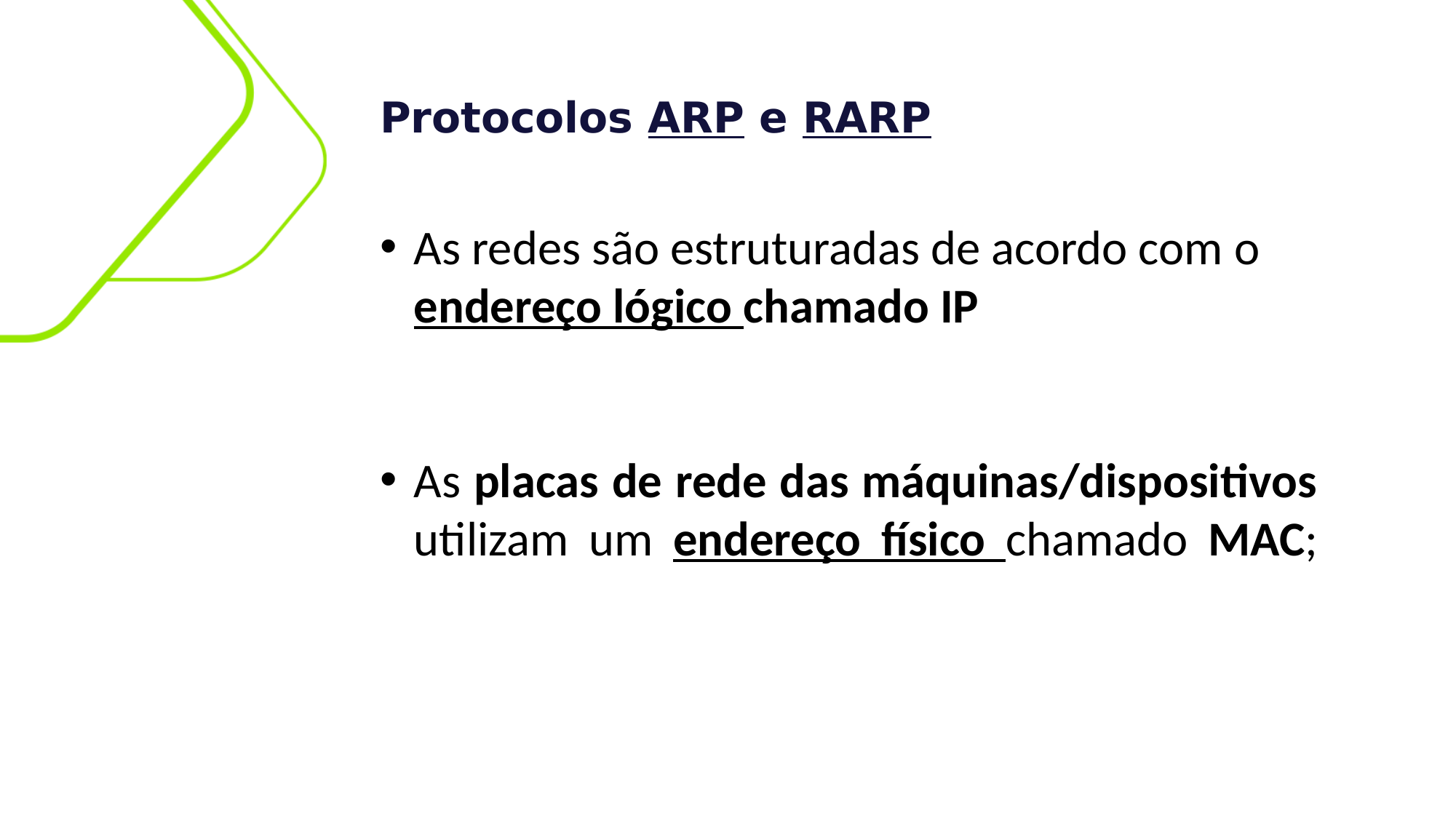

Protocolos ARP e RARP
As redes são estruturadas de acordo com o endereço lógico chamado IP
As placas de rede das máquinas/dispositivos utilizam um endereço físico chamado MAC;